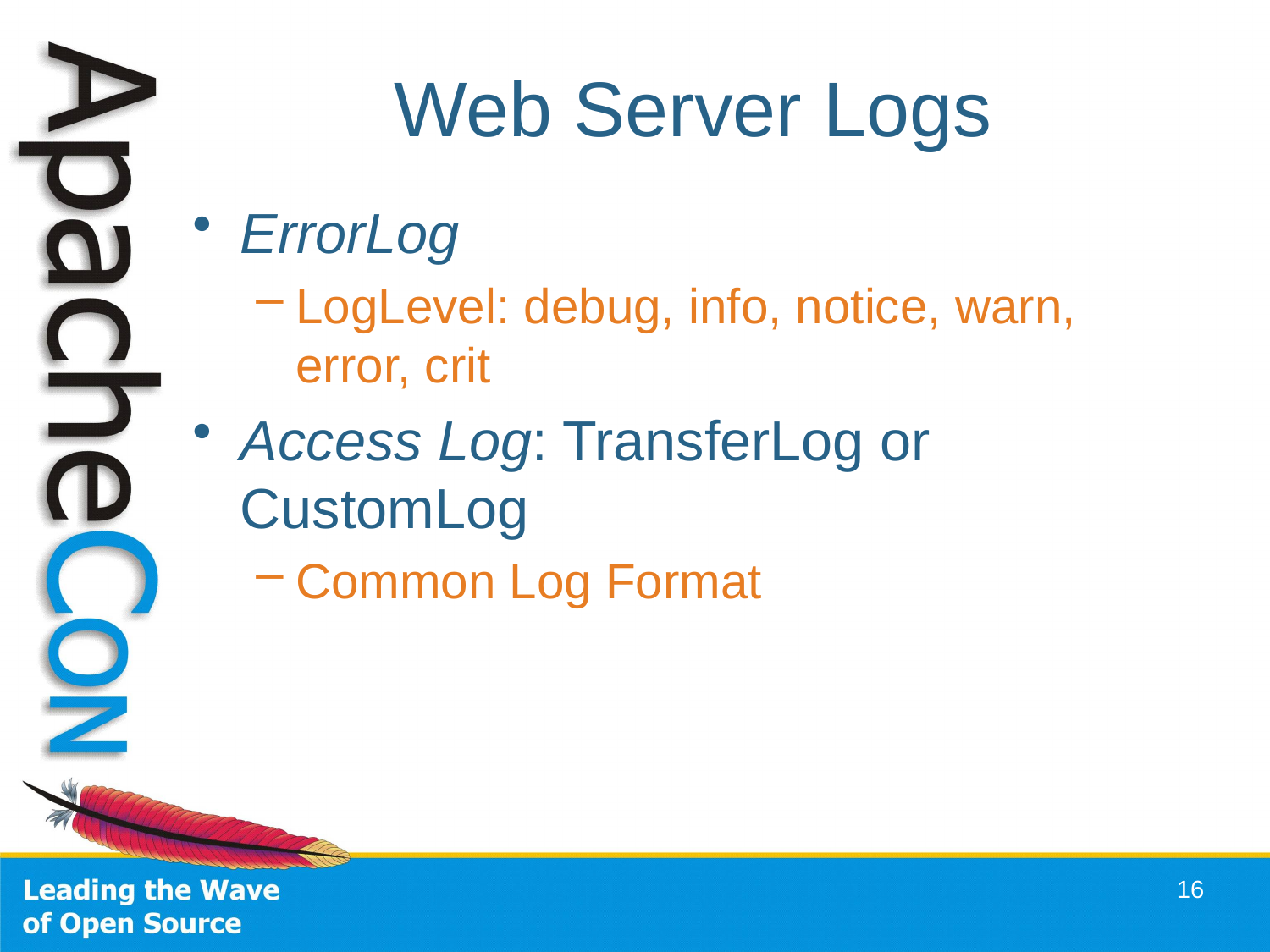

# Web Server Logs
ErrorLog
LogLevel: debug, info, notice, warn, error, crit
Access Log: TransferLog or CustomLog
Common Log Format
16